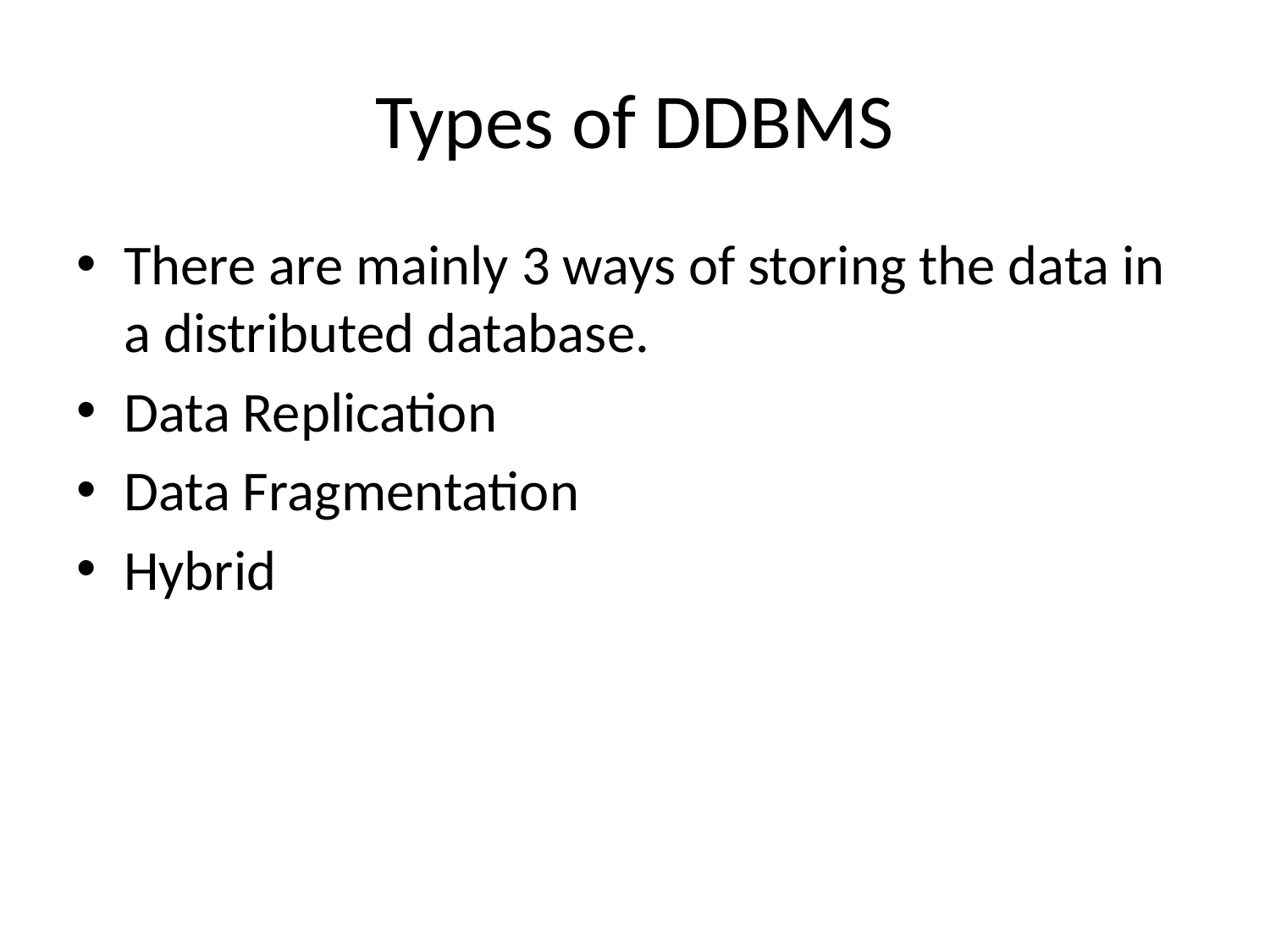

# Types of DDBMS
There are mainly 3 ways of storing the data in a distributed database.
Data Replication
Data Fragmentation
Hybrid